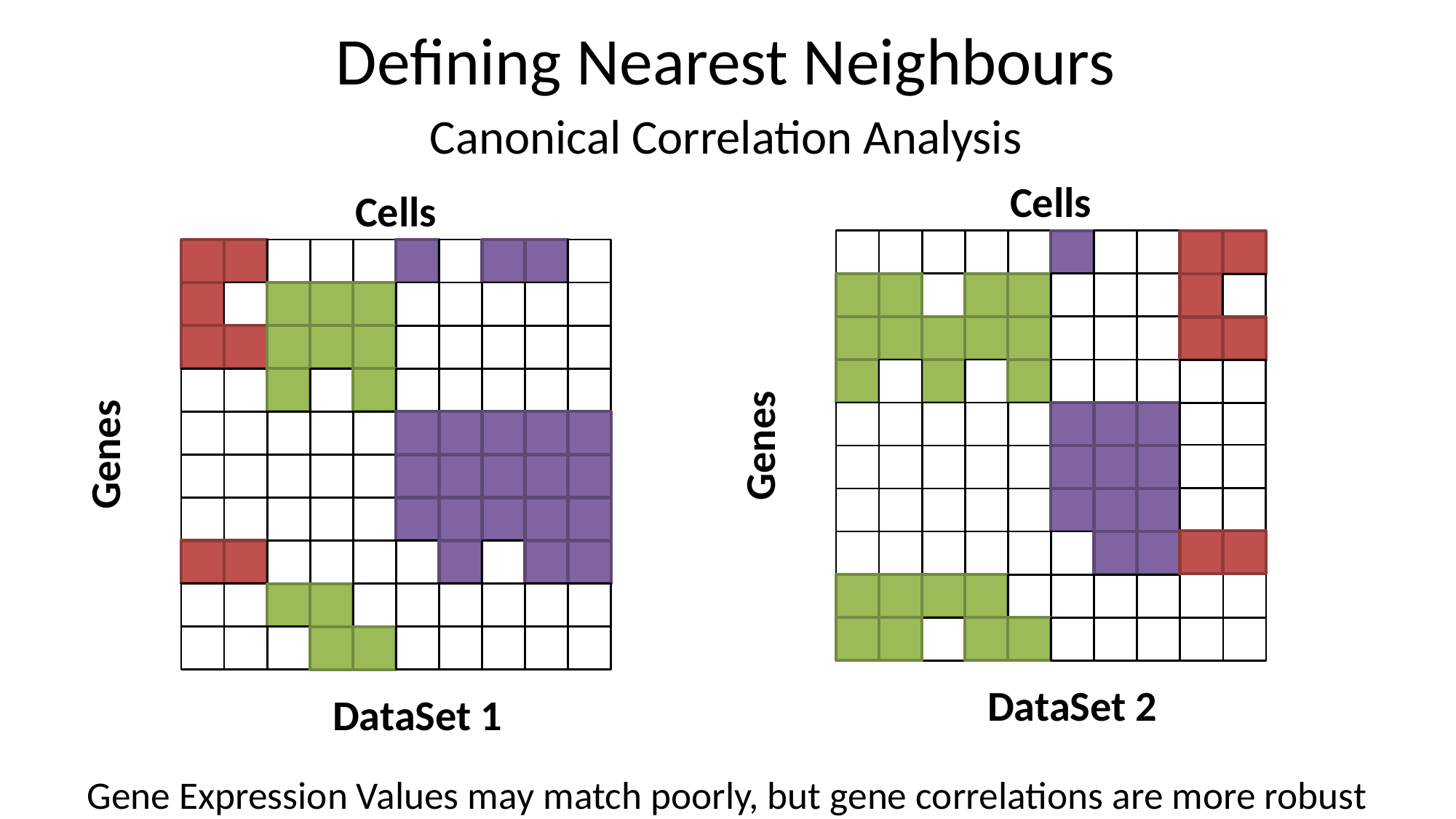

# Defining Nearest Neighbours
Canonical Correlation Analysis
Cells
Genes
DataSet 2

Cells

Genes
DataSet 1
Gene Expression Values may match poorly, but gene correlations are more robust